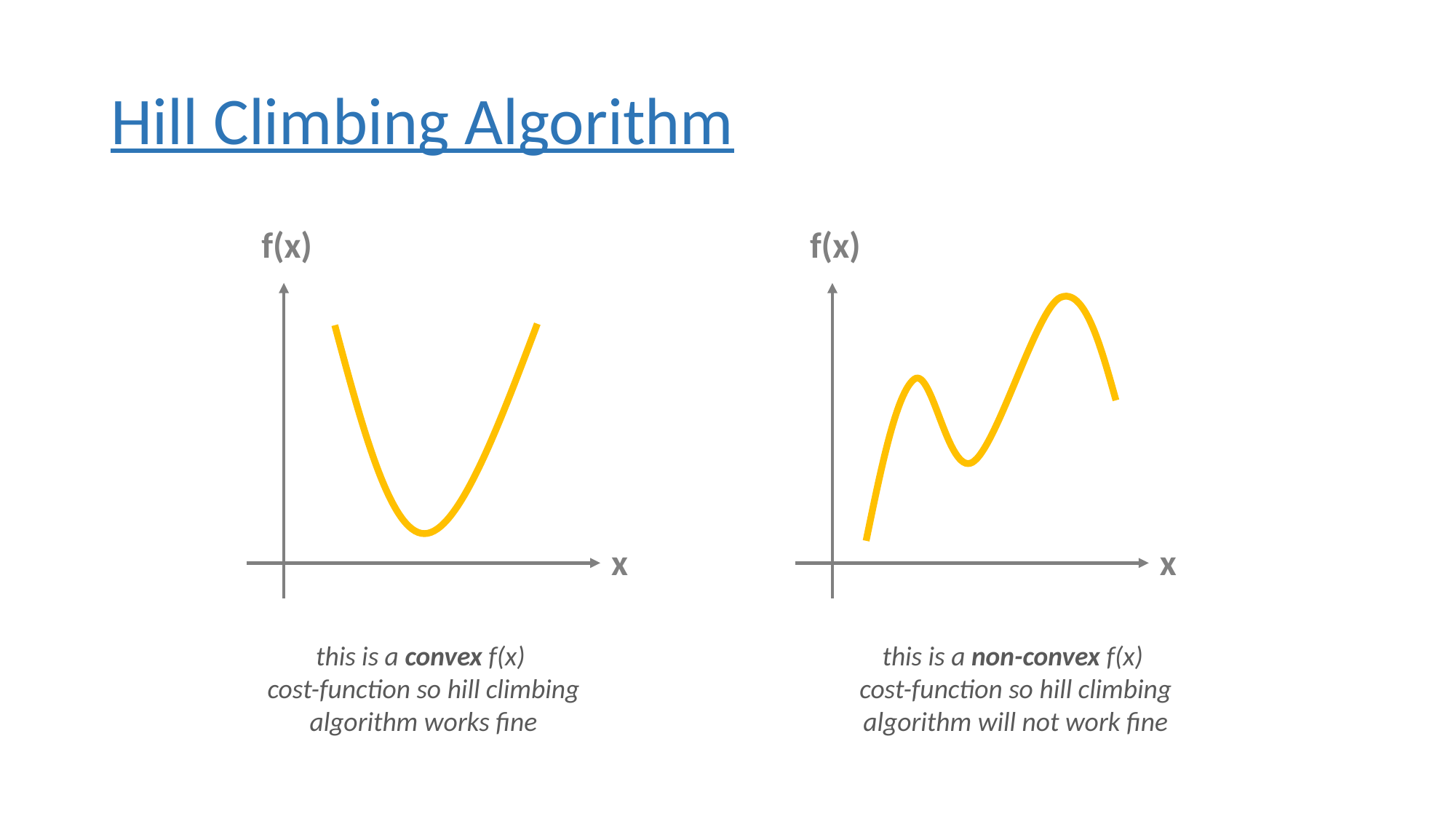

# Hill Climbing Algorithm
f(x)
f(x)

x
x
this is a convex f(x)
cost-function so hill climbing
algorithm works fine
this is a non-convex f(x)
cost-function so hill climbing
algorithm will not work fine